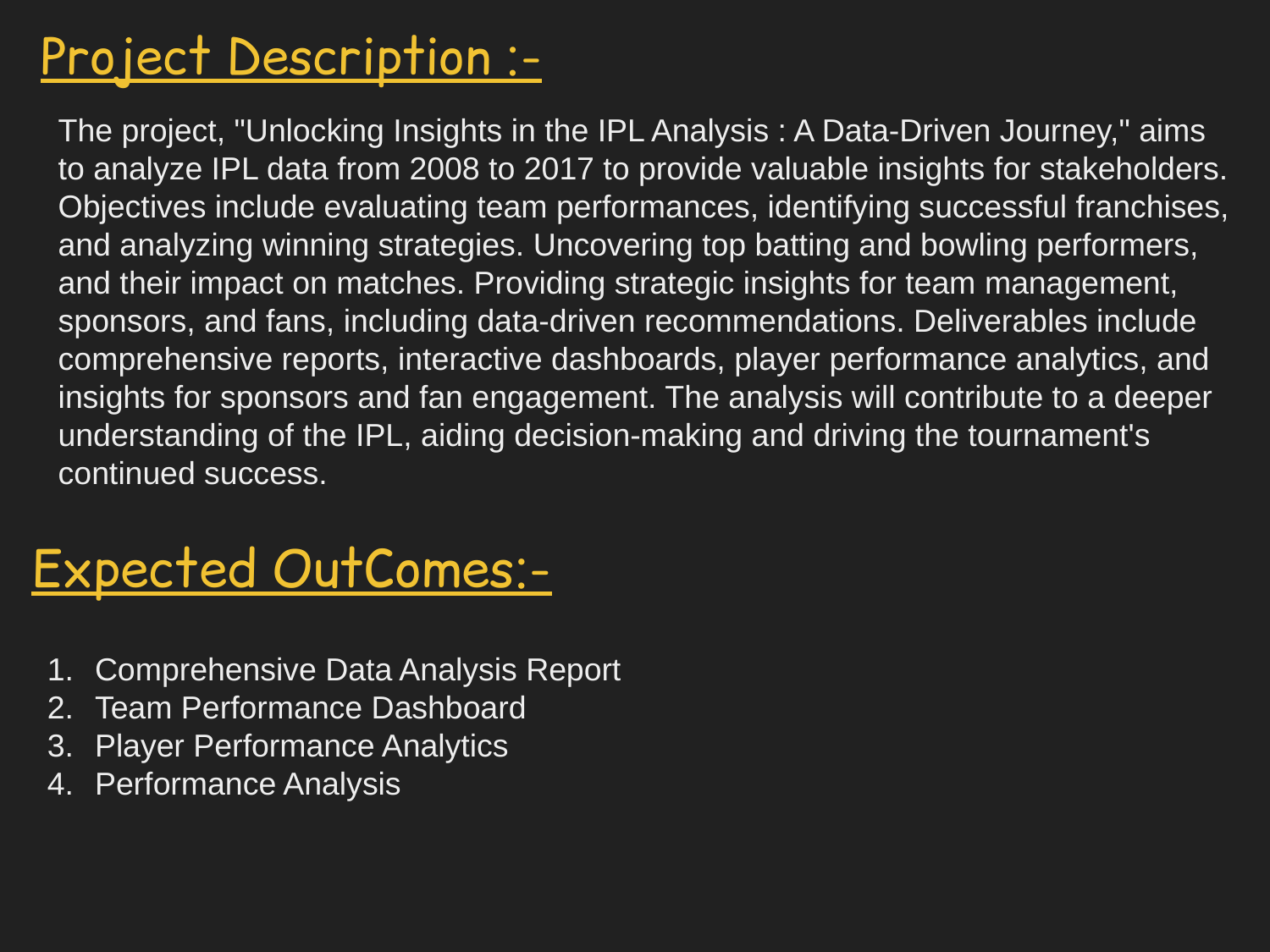

Project Description :-

The project, "Unlocking Insights in the IPL Analysis : A Data-Driven Journey," aims to analyze IPL data from 2008 to 2017 to provide valuable insights for stakeholders. Objectives include evaluating team performances, identifying successful franchises, and analyzing winning strategies. Uncovering top batting and bowling performers, and their impact on matches. Providing strategic insights for team management, sponsors, and fans, including data-driven recommendations. Deliverables include comprehensive reports, interactive dashboards, player performance analytics, and insights for sponsors and fan engagement. The analysis will contribute to a deeper understanding of the IPL, aiding decision-making and driving the tournament's continued success.
Expected OutComes:-
Comprehensive Data Analysis Report
Team Performance Dashboard
Player Performance Analytics
Performance Analysis